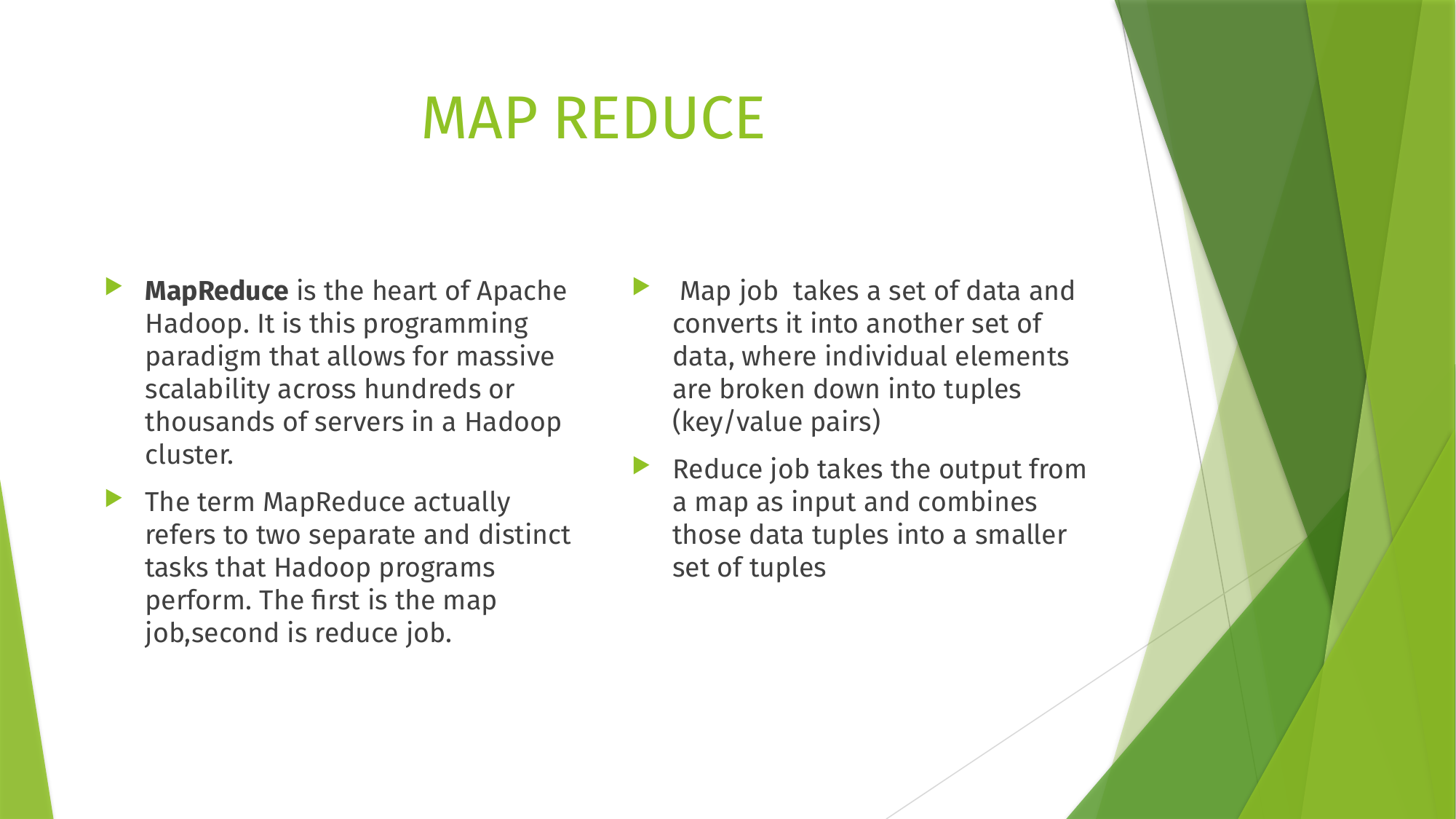

# MAP REDUCE

MapReduce is the heart of Apache Hadoop. It is this programming paradigm that allows for massive scalability across hundreds or thousands of servers in a Hadoop cluster.
The term MapReduce actually refers to two separate and distinct tasks that Hadoop programs perform. The first is the map job,second is reduce job.
 Map job  takes a set of data and converts it into another set of data, where individual elements are broken down into tuples (key/value pairs)
Reduce job takes the output from a map as input and combines those data tuples into a smaller set of tuples